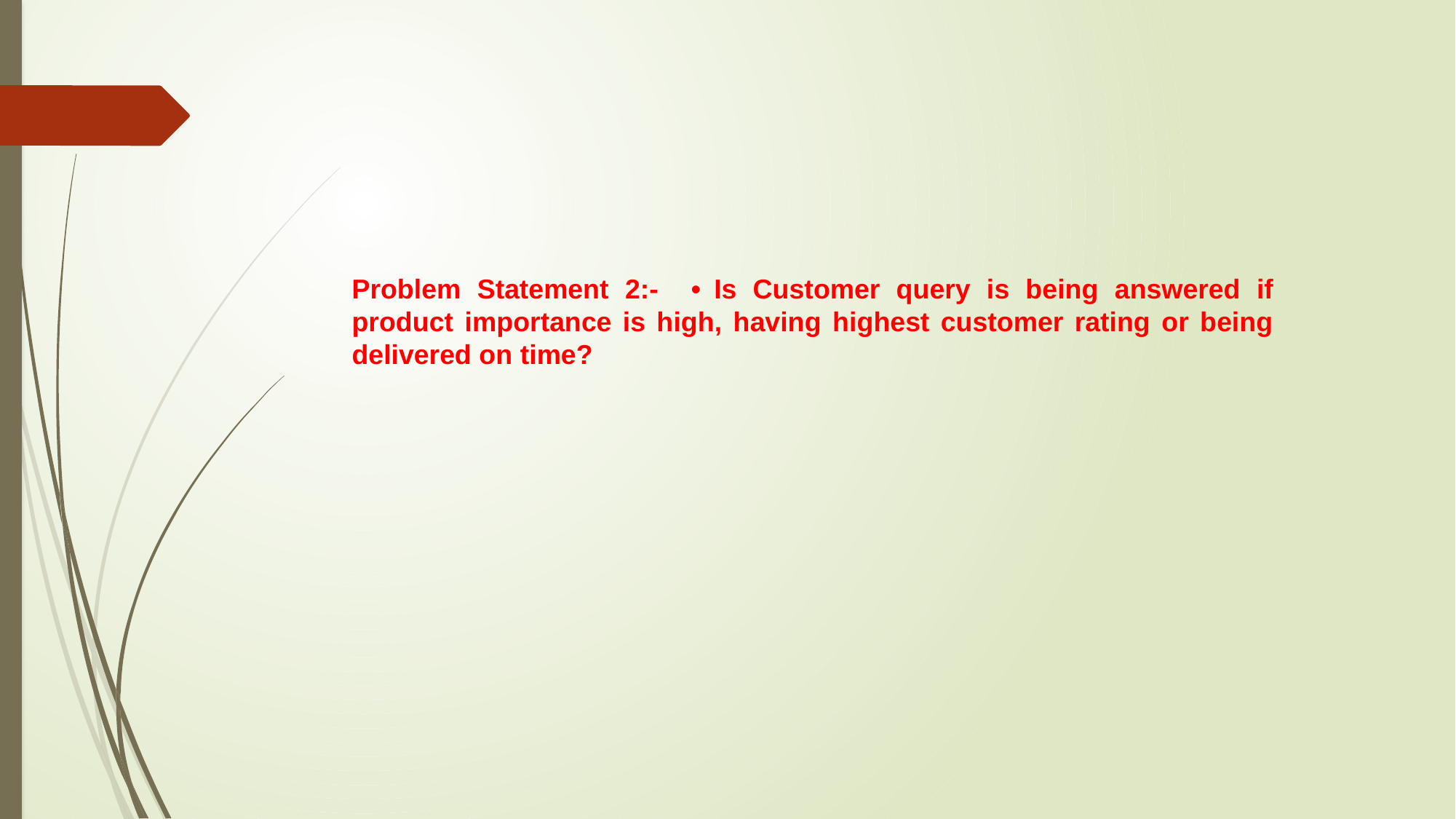

Problem Statement 2:-  •	Is Customer query is being answered if product importance is high, having highest customer rating or being delivered on time?